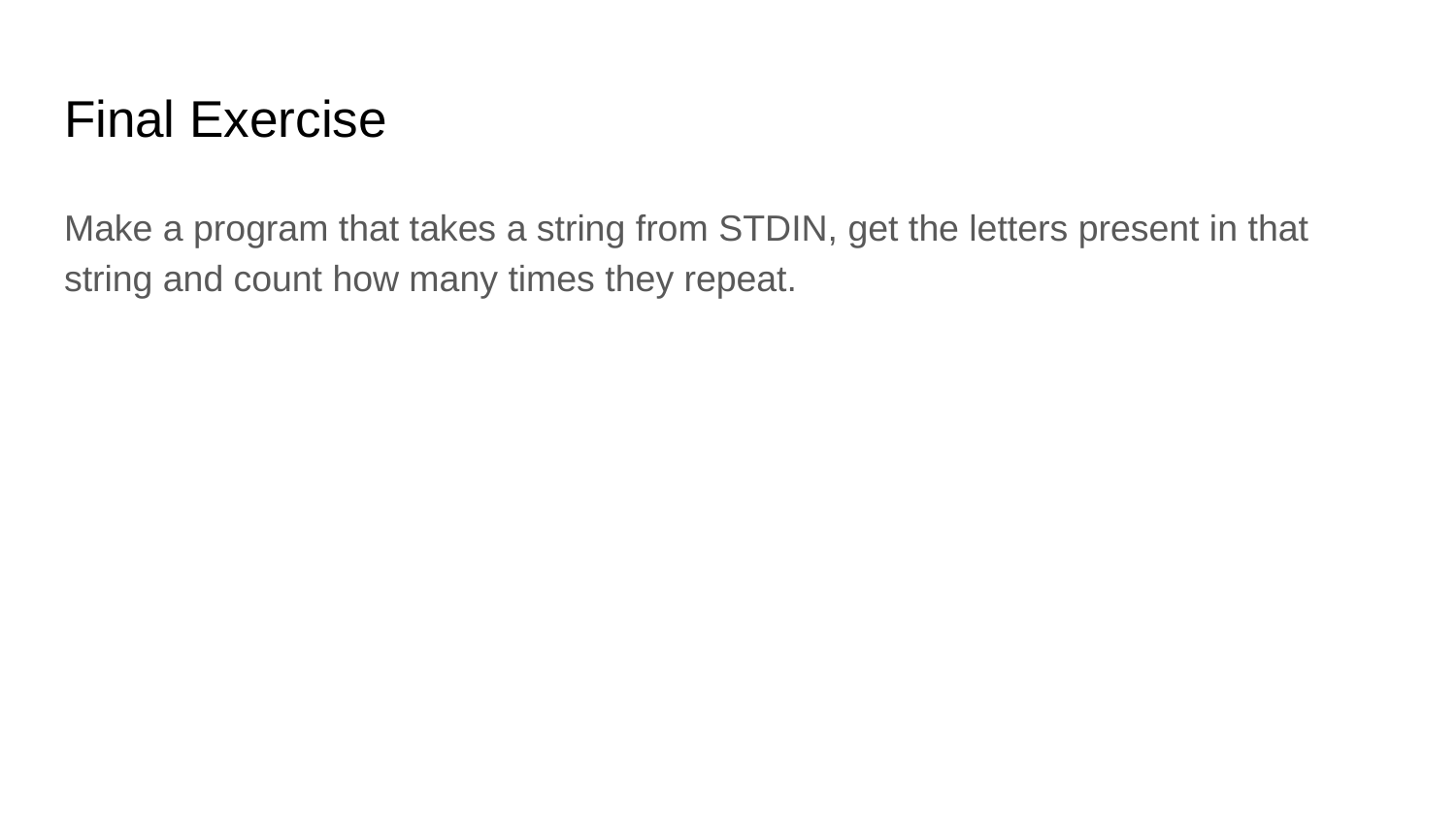

# Final Exercise
Make a program that takes a string from STDIN, get the letters present in that string and count how many times they repeat.